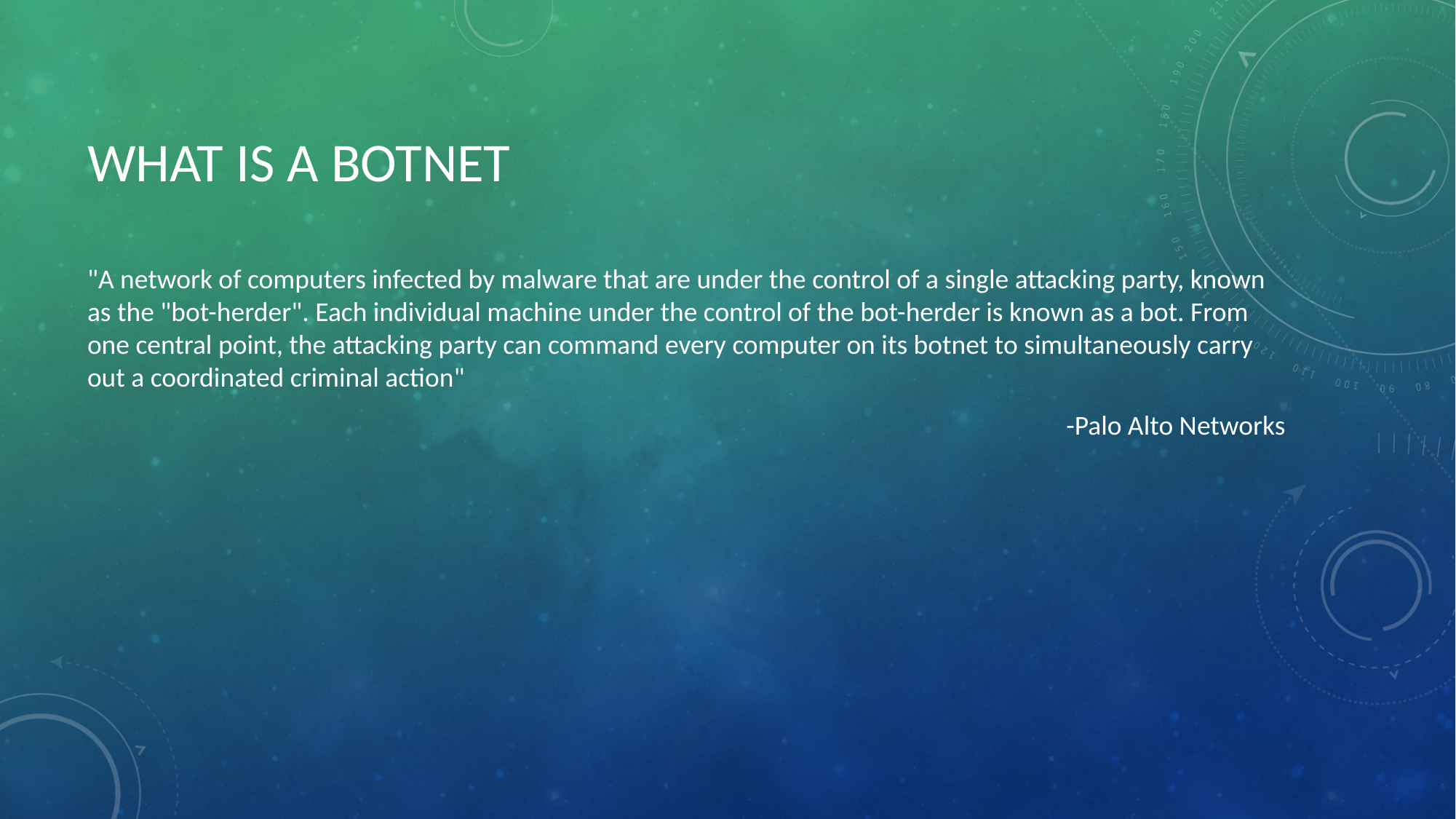

# What is a botnet
"A network of computers infected by malware that are under the control of a single attacking party, known as the "bot-herder". Each individual machine under the control of the bot-herder is known as a bot. From one central point, the attacking party can command every computer on its botnet to simultaneously carry out a coordinated criminal action"
-Palo Alto Networks